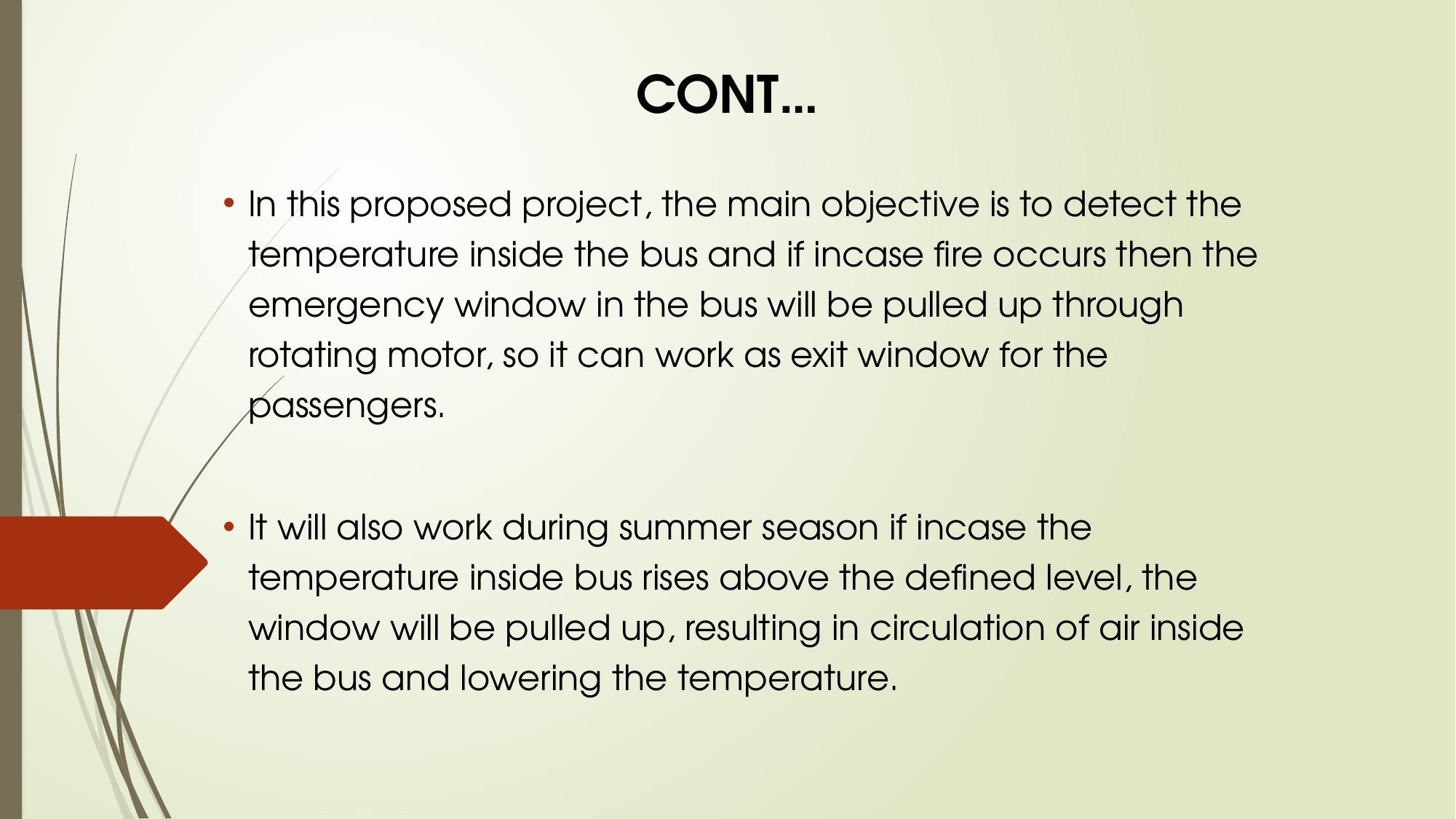

Cont…
In this proposed project, the main objective is to detect the temperature inside the bus and if incase fire occurs then the emergency window in the bus will be pulled up through rotating motor, so it can work as exit window for the passengers.

It will also work during summer season if incase the temperature inside bus rises above the defined level, the window will be pulled up, resulting in circulation of air inside the bus and lowering the temperature.